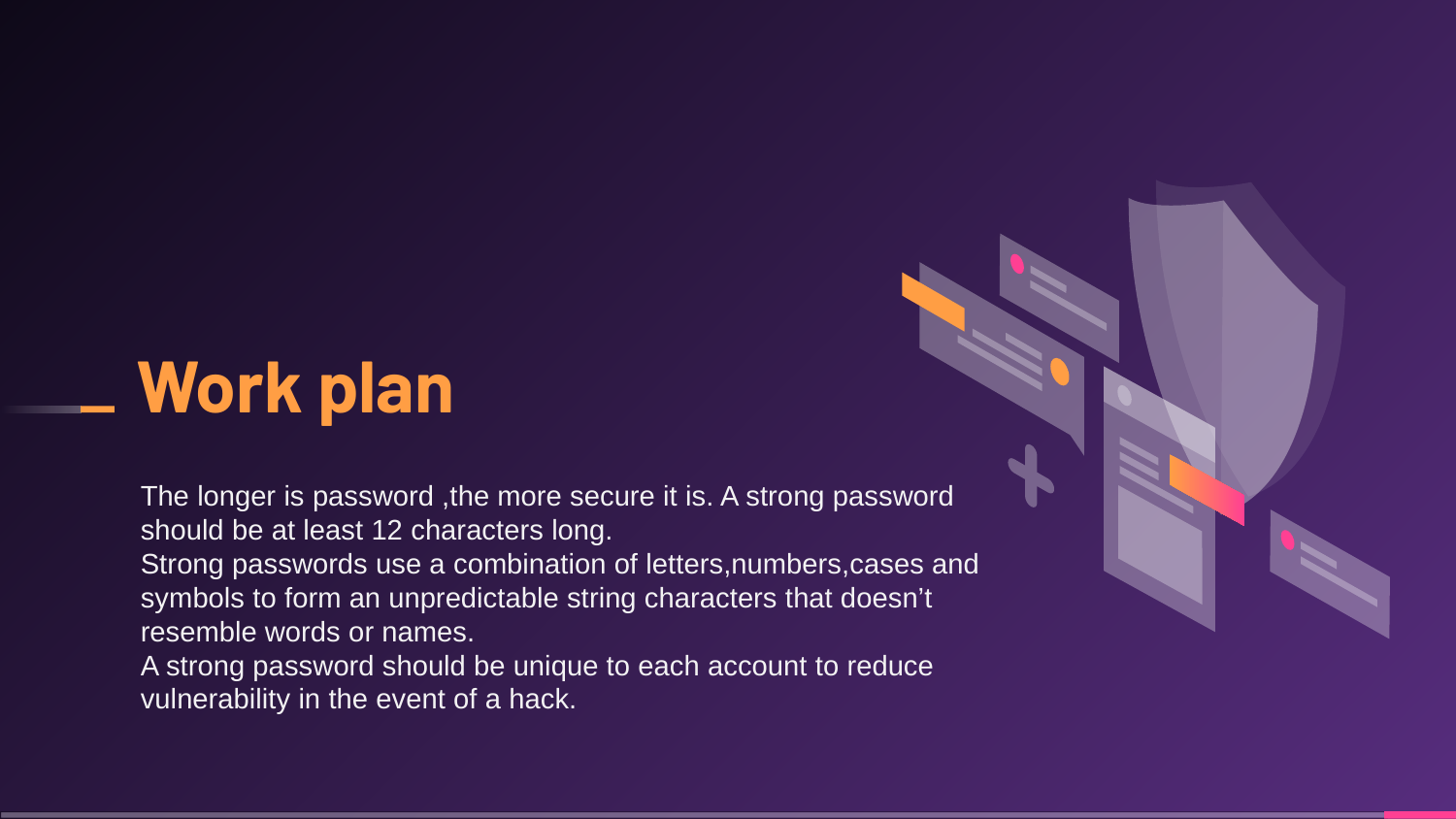

Work plan
The longer is password ,the more secure it is. A strong password should be at least 12 characters long.
Strong passwords use a combination of letters,numbers,cases and symbols to form an unpredictable string characters that doesn’t resemble words or names.
A strong password should be unique to each account to reduce vulnerability in the event of a hack.